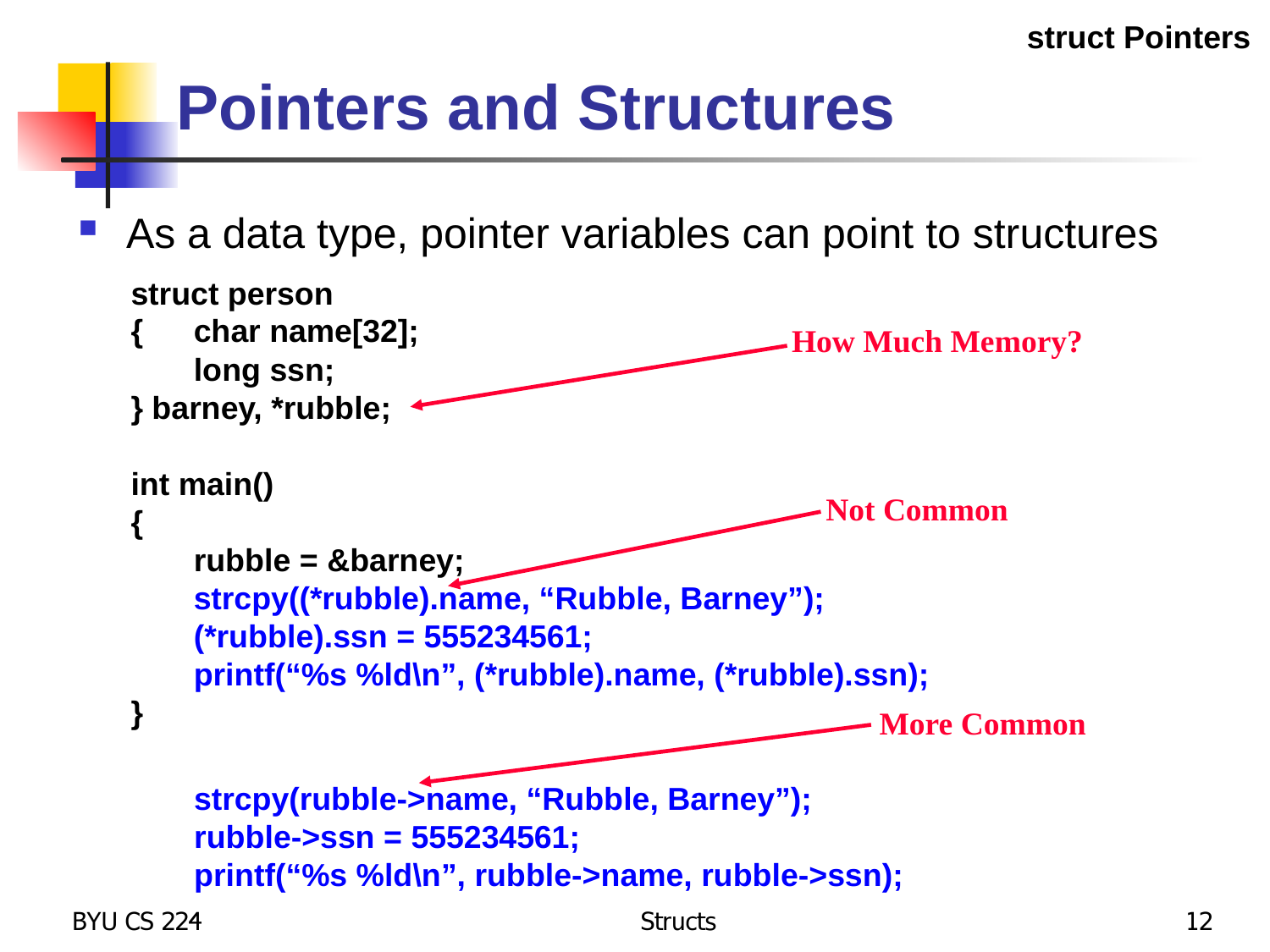

struct Pointers
# Pointers and Structures
As a data type, pointer variables can point to structures
struct person
{	char name[32];
	long ssn;
} barney, *rubble;

int main()
{
	rubble = &barney;
	strcpy((*rubble).name, “Rubble, Barney”);
	(*rubble).ssn = 555234561;
	printf(“%s %ld\n”, (*rubble).name, (*rubble).ssn);
}
How Much Memory?

Not Common

More Common

    strcpy(rubble->name, “Rubble, Barney”);
    rubble->ssn = 555234561;
    printf(“%s %ld\n”, rubble->name, rubble->ssn);
BYU CS 224
Structs
12